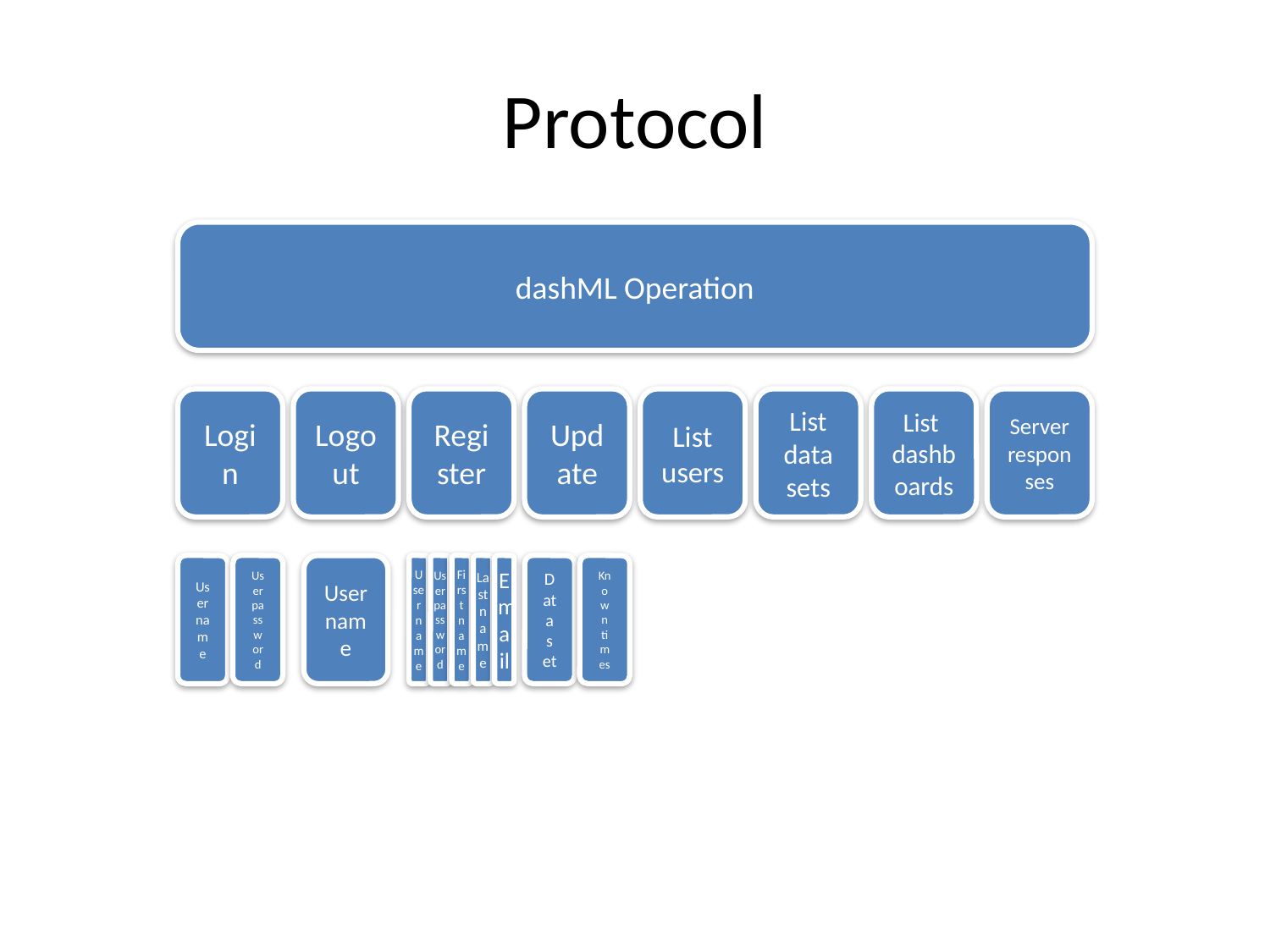

# Protocol
dashML Operation
Login
Server responses
Register
Update
List users
User name
User password
Logout
User name
User name
First name
User password
List data sets
Data set
Known times
List  dashboards